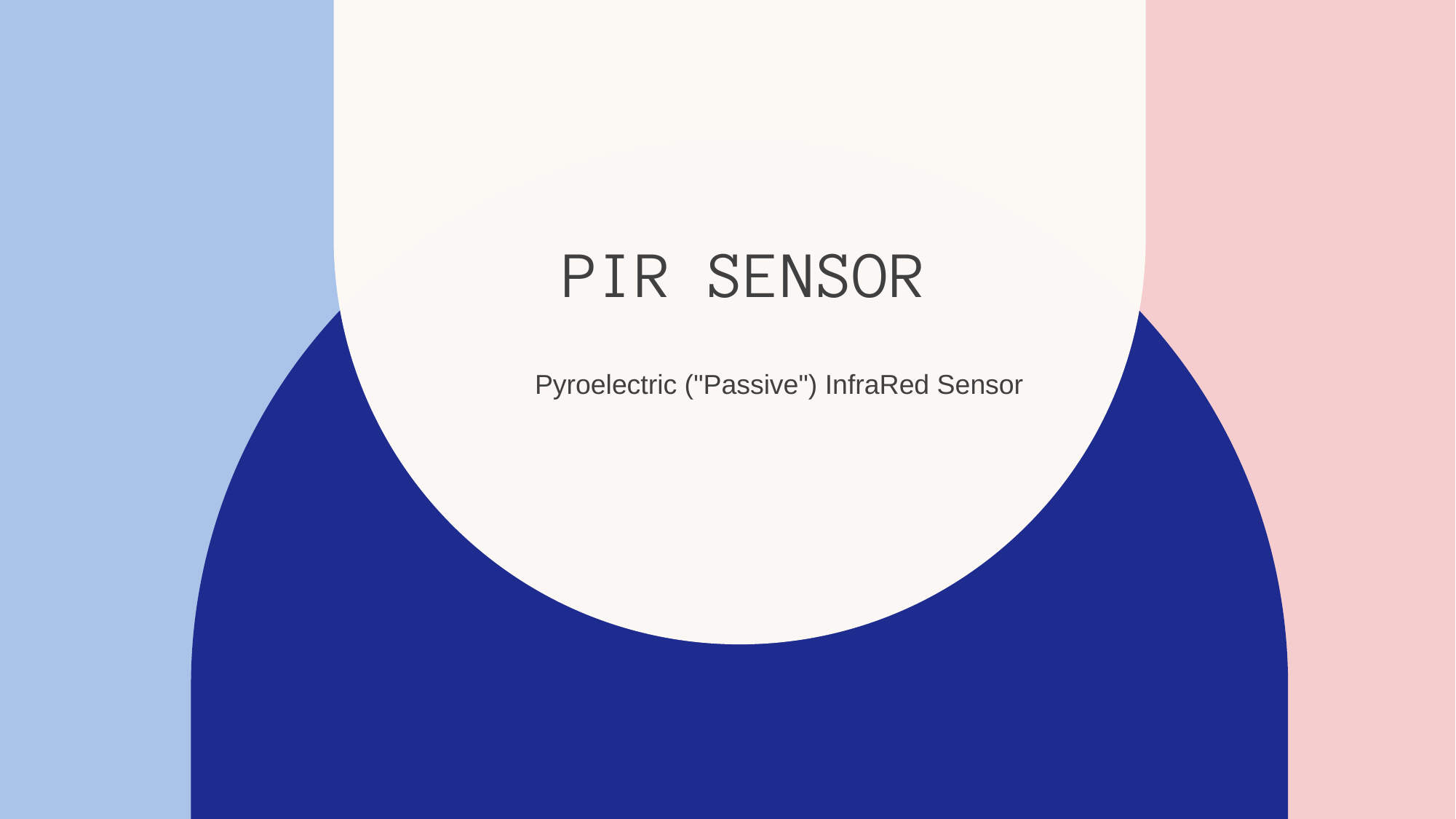

# PIR Sensor
Pyroelectric ("Passive") InfraRed Sensor